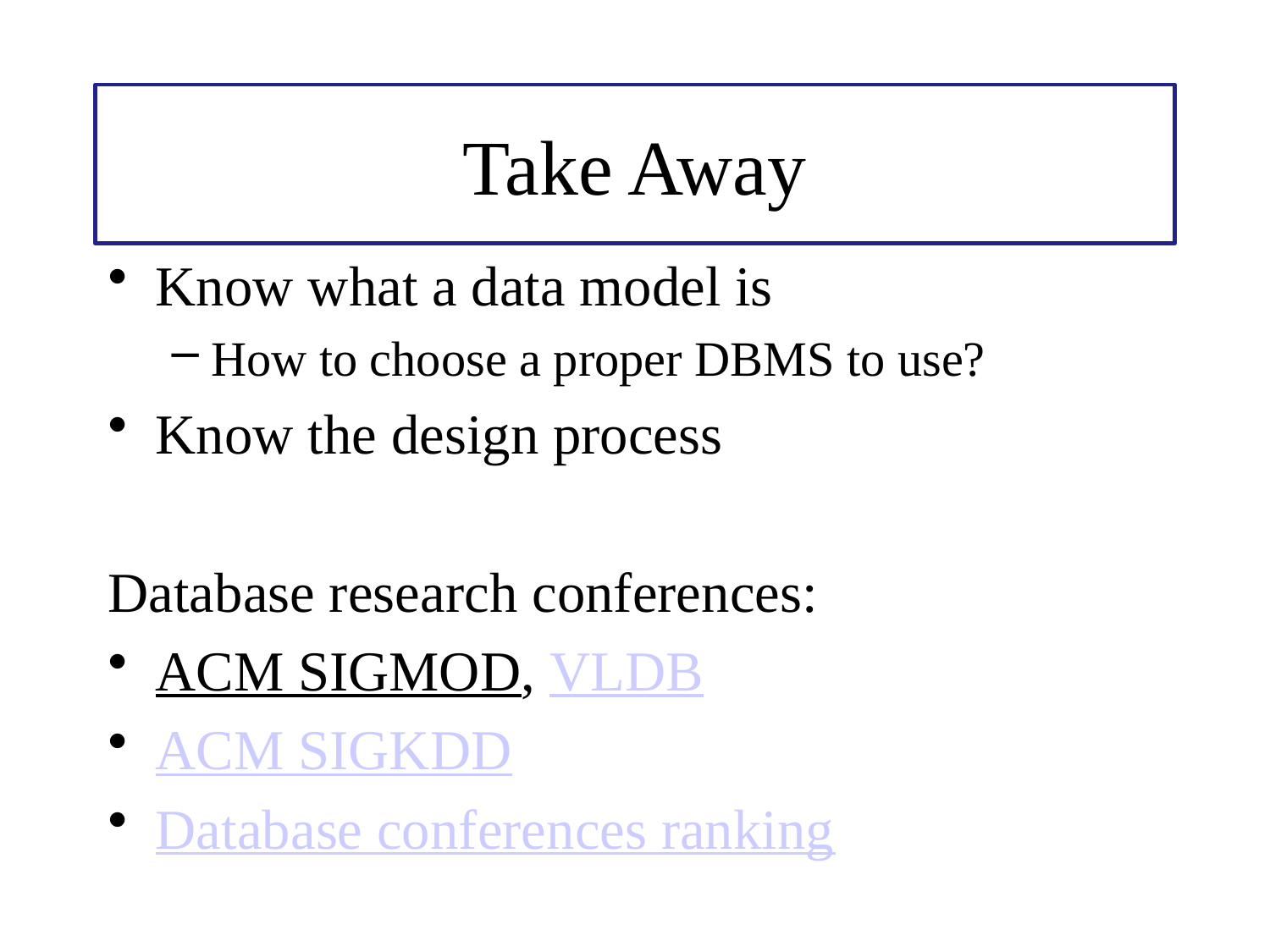

# Take Away
Know what a data model is
How to choose a proper DBMS to use?
Know the design process

Database research conferences:
ACM SIGMOD, VLDB
ACM SIGKDD
Database conferences ranking